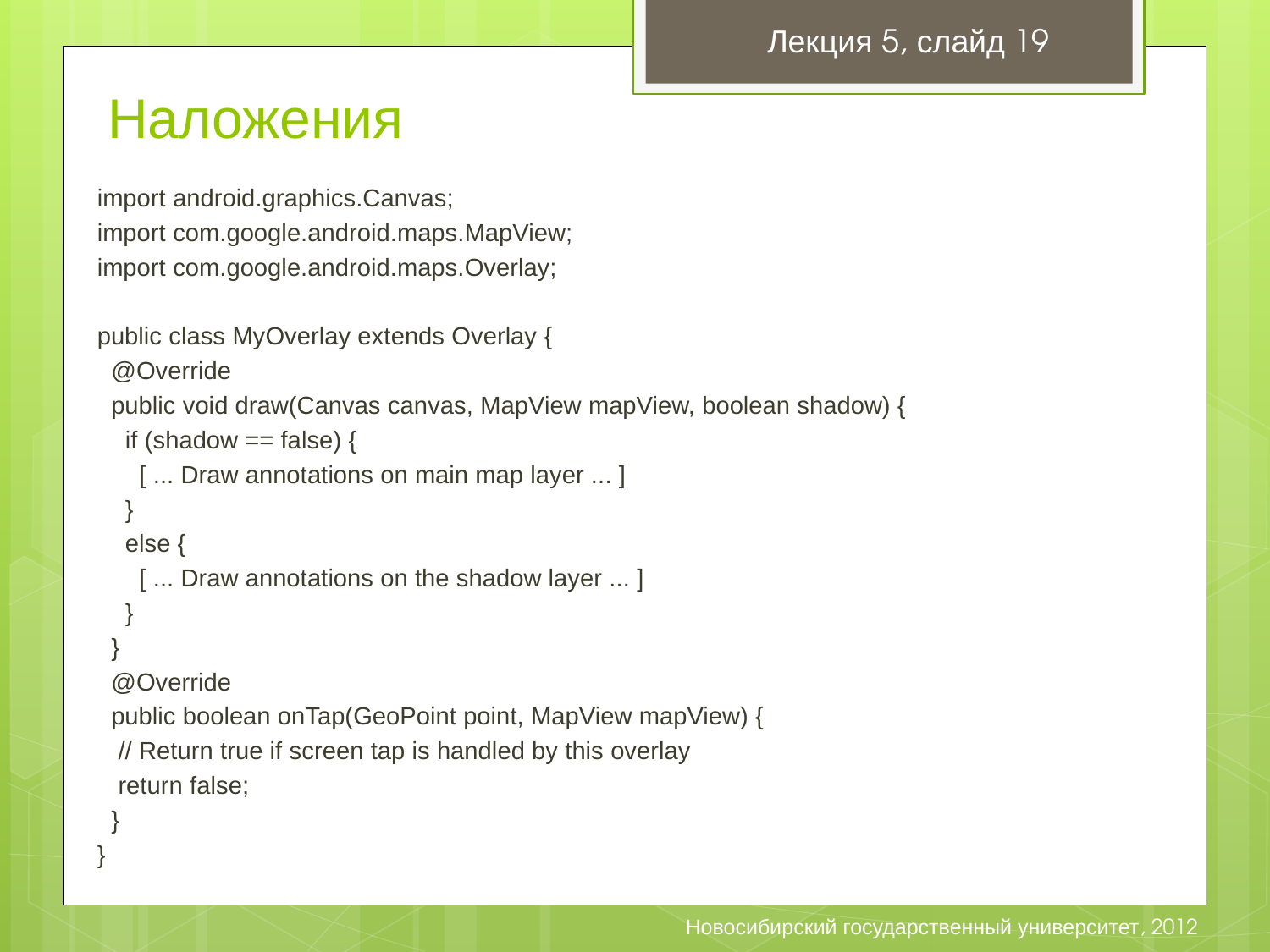

Лекция 5, слайд 19
# Наложения
import android.graphics.Canvas;
import com.google.android.maps.MapView;
import com.google.android.maps.Overlay;

public class MyOverlay extends Overlay {
  @Override
  public void draw(Canvas canvas, MapView mapView, boolean shadow) {
    if (shadow == false) {
      [ ... Draw annotations on main map layer ... ]
    }
    else {
      [ ... Draw annotations on the shadow layer ... ]
    }
  }
  @Override
  public boolean onTap(GeoPoint point, MapView mapView) {
   // Return true if screen tap is handled by this overlay
   return false;
  }
}
Новосибирский государственный университет, 2012